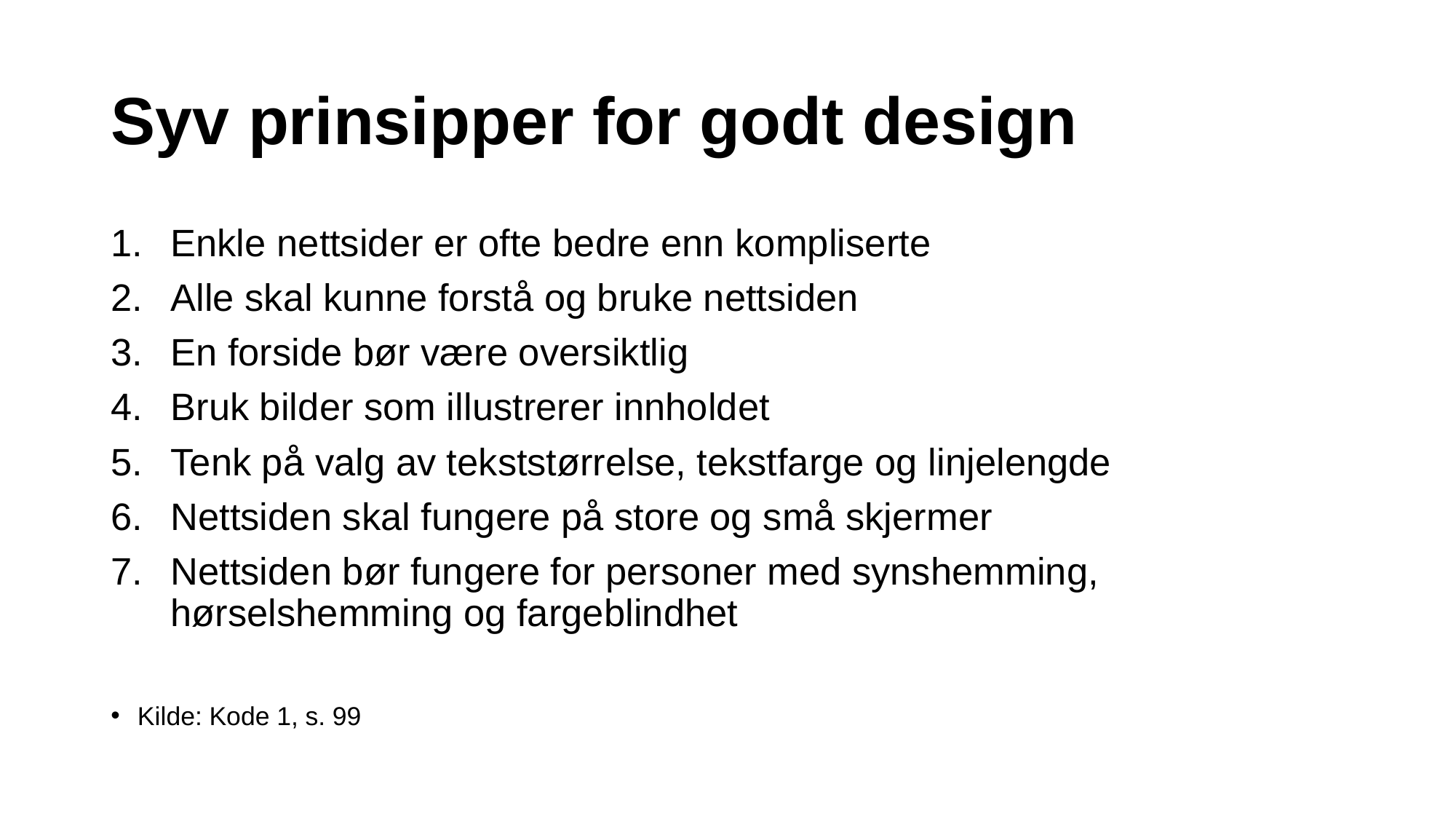

# Syv prinsipper for godt design
Enkle nettsider er ofte bedre enn kompliserte
Alle skal kunne forstå og bruke nettsiden
En forside bør være oversiktlig
Bruk bilder som illustrerer innholdet
Tenk på valg av tekststørrelse, tekstfarge og linjelengde
Nettsiden skal fungere på store og små skjermer
Nettsiden bør fungere for personer med synshemming, hørselshemming og fargeblindhet

Kilde: Kode 1, s. 99